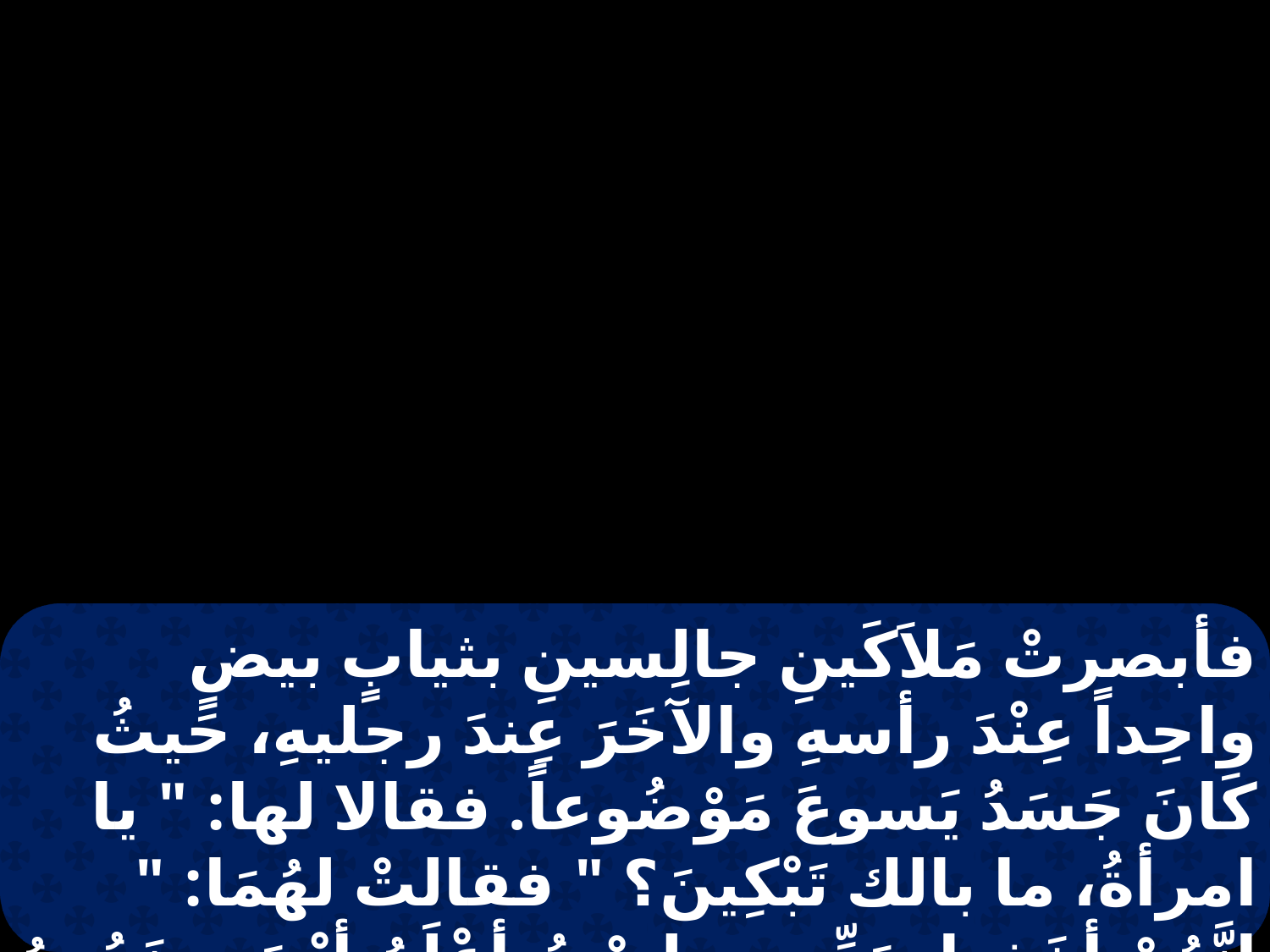

فأبصرتْ مَلاَكَينِ جالِسينِ بثيابٍ بيضٍ واحِداً عِنْدَ رأسهِ والآخَرَ عِندَ رجليهِ، حَيثُ كَانَ جَسَدُ يَسوعَ مَوْضُوعاً. فقالا لها: " يا امرأةُ، ما بالك تَبْكِينَ؟ " فقالتْ لهُمَا: " إنَّهُمْ أخَذوا سَيِّدِي ولسْتُ أعْلَمُ أيْنَ وضَعُوهُ ". ولمَّا قالت هذا التفتتْ إلى الوراءِ،